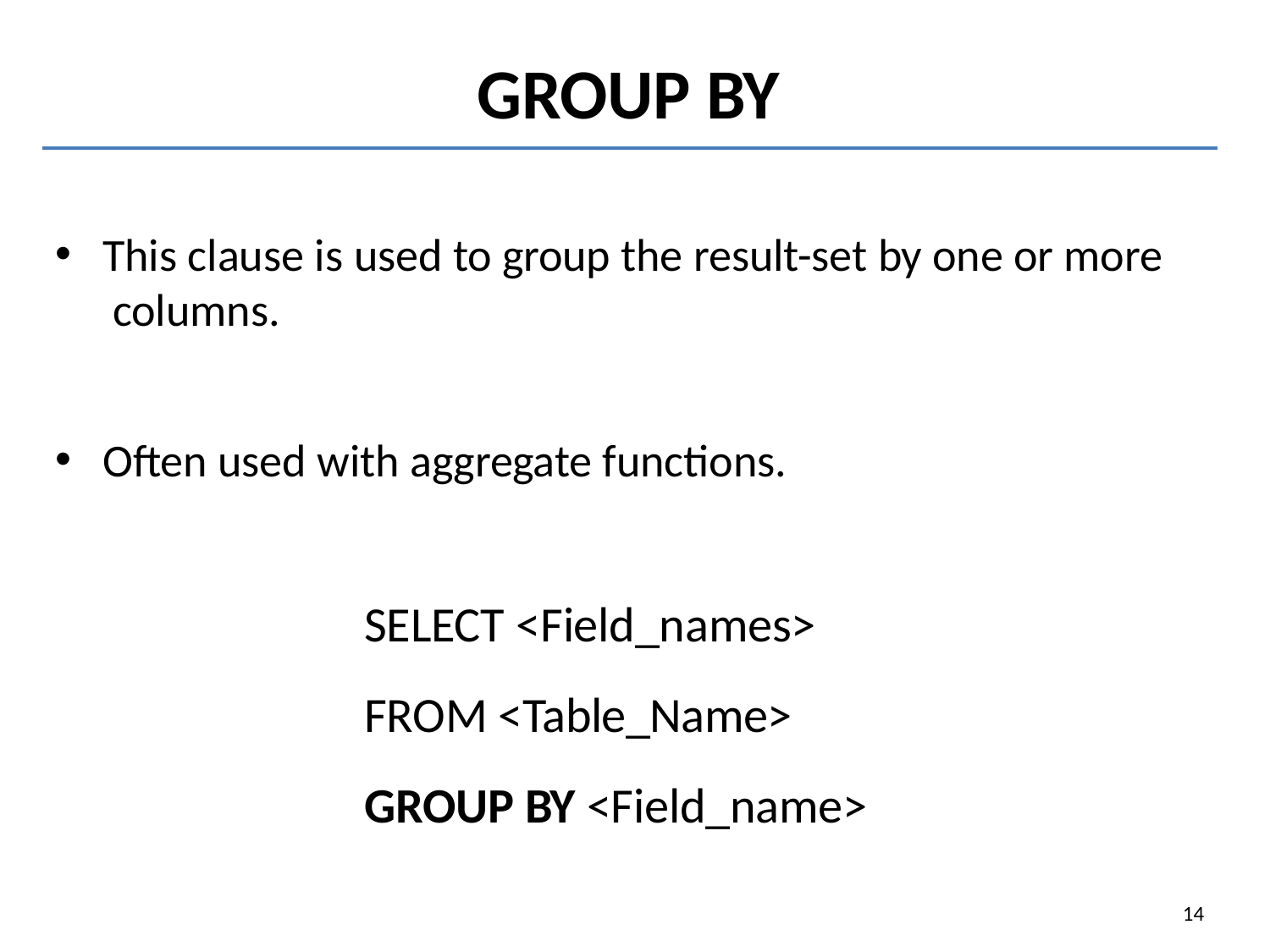

# GROUP BY
This clause is used to group the result-set by one or more  columns.

Often used with aggregate functions.

SELECT <Field_names>  FROM <Table_Name>  GROUP BY <Field_name>
14